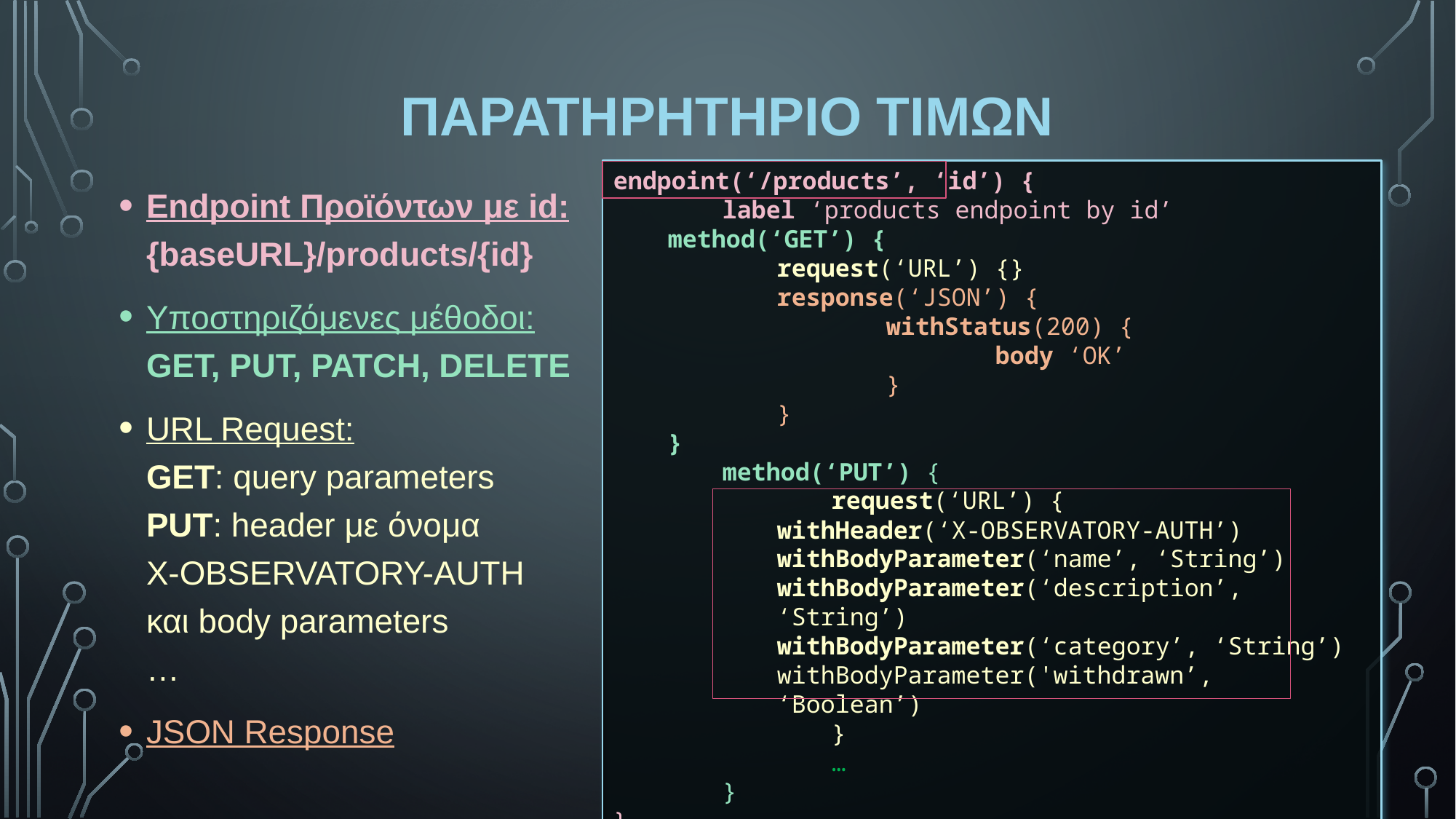

# Παρατηρητηριο τιμων
endpoint(‘/products’, ‘id’) {
	label ‘products endpoint by id’
method(‘GET’) {
	request(‘URL’) {}
	response(‘JSON’) {
		withStatus(200) {
			body ‘OK’
		}
	}
}
	method(‘PUT’) {
		request(‘URL’) {
withHeader(‘X-OBSERVATORY-AUTH’)
withBodyParameter(‘name’, ‘String’)
withBodyParameter(‘description’, ‘String’)
withBodyParameter(‘category’, ‘String’)
withBodyParameter('withdrawn’, ‘Boolean’)
		}
		…
	}
}

Endpoint Προϊόντων με id: {baseURL}/products/{id}
Υποστηριζόμενες μέθοδοι: GET, PUT, PATCH, DELETE
URL Request:
GET: query parameters
PUT: header με όνομα
X-OBSERVATORY-AUTH
και body parameters
…
JSON Response